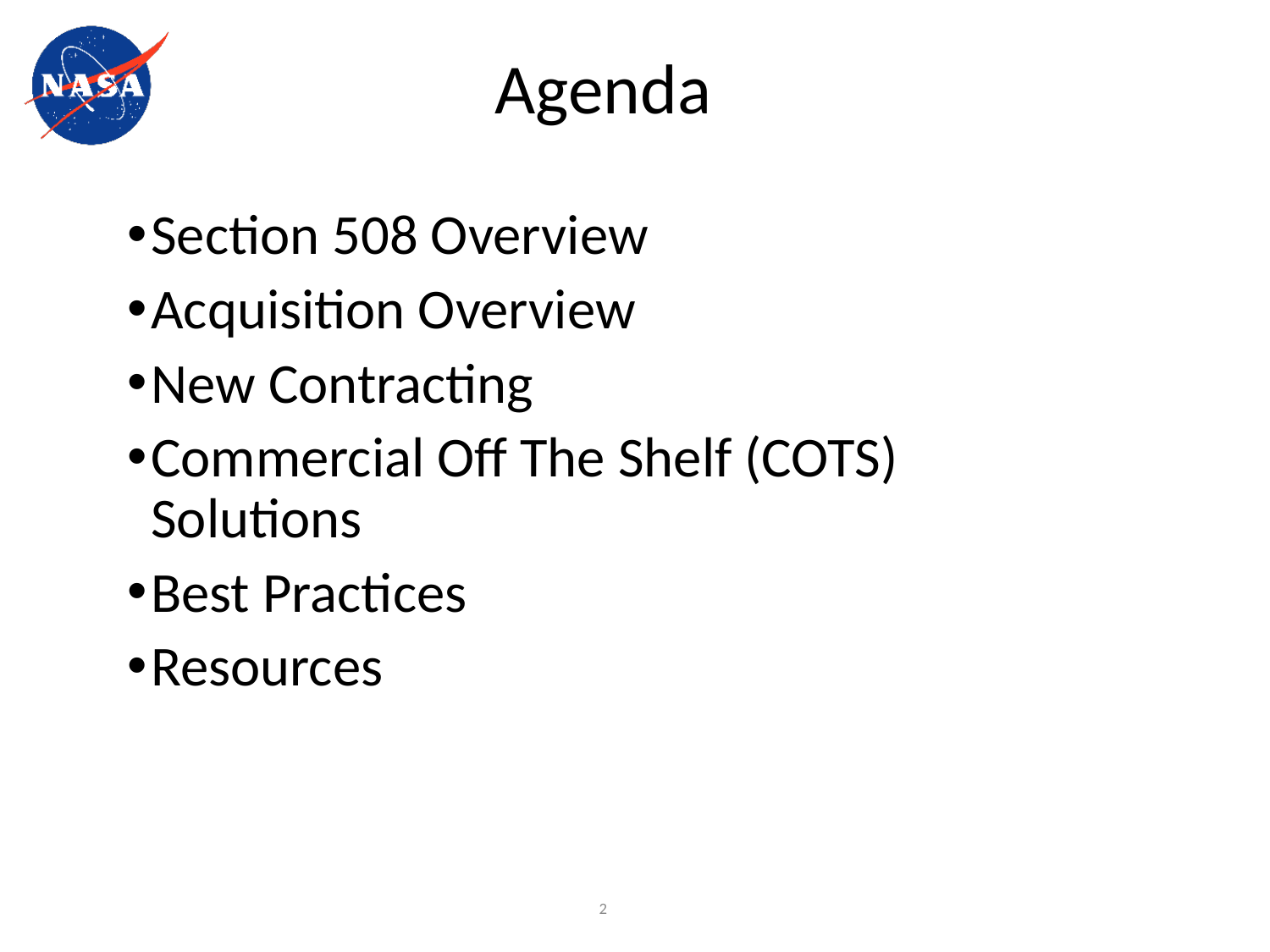

# Agenda
Section 508 Overview
Acquisition Overview
New Contracting
Commercial Off The Shelf (COTS) Solutions
Best Practices
Resources
2